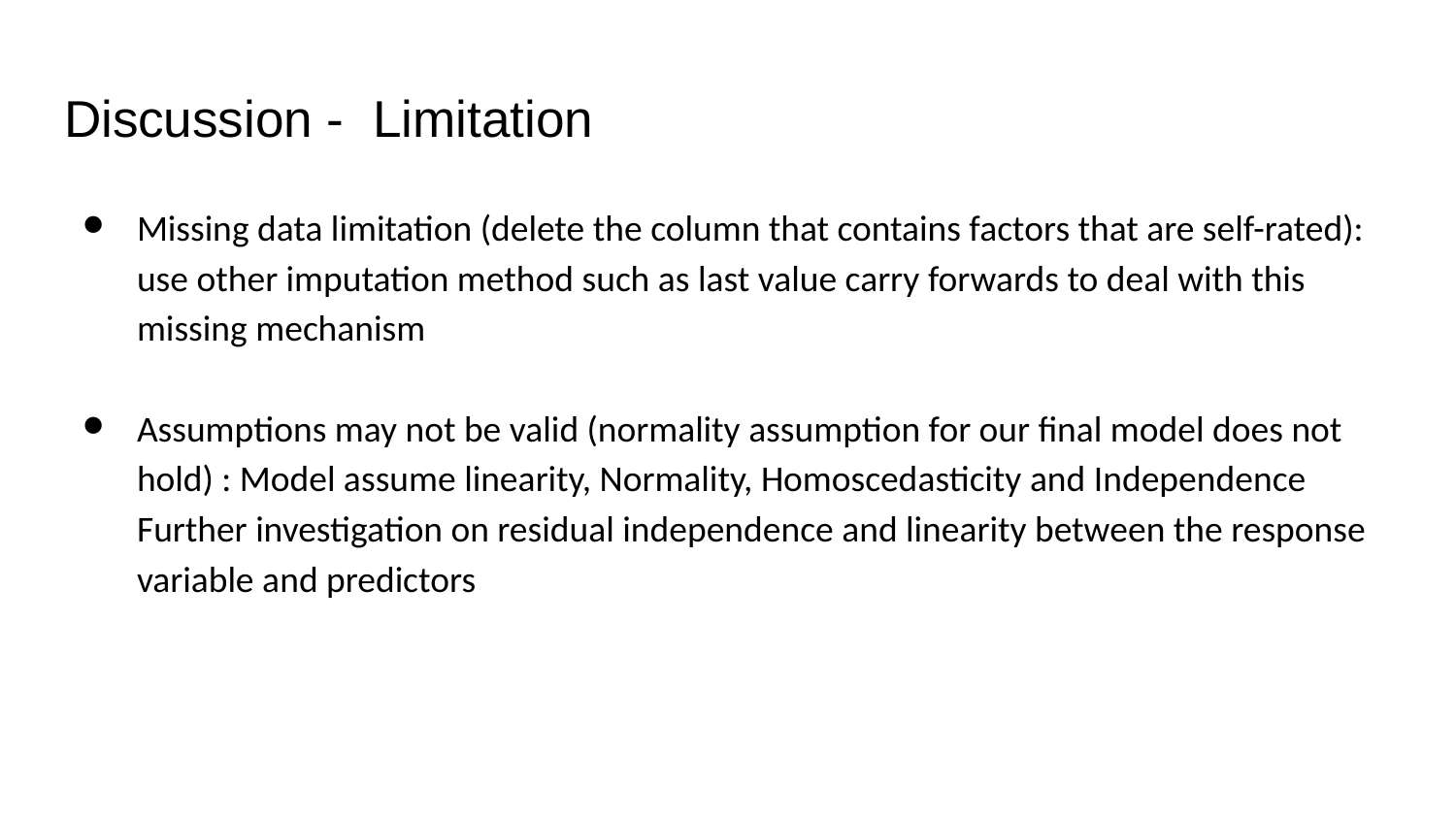

# Discussion -  Limitation
Missing data limitation (delete the column that contains factors that are self-rated): use other imputation method such as last value carry forwards to deal with this missing mechanism

Assumptions may not be valid (normality assumption for our final model does not hold) : Model assume linearity, Normality, Homoscedasticity and Independence Further investigation on residual independence and linearity between the response variable and predictors